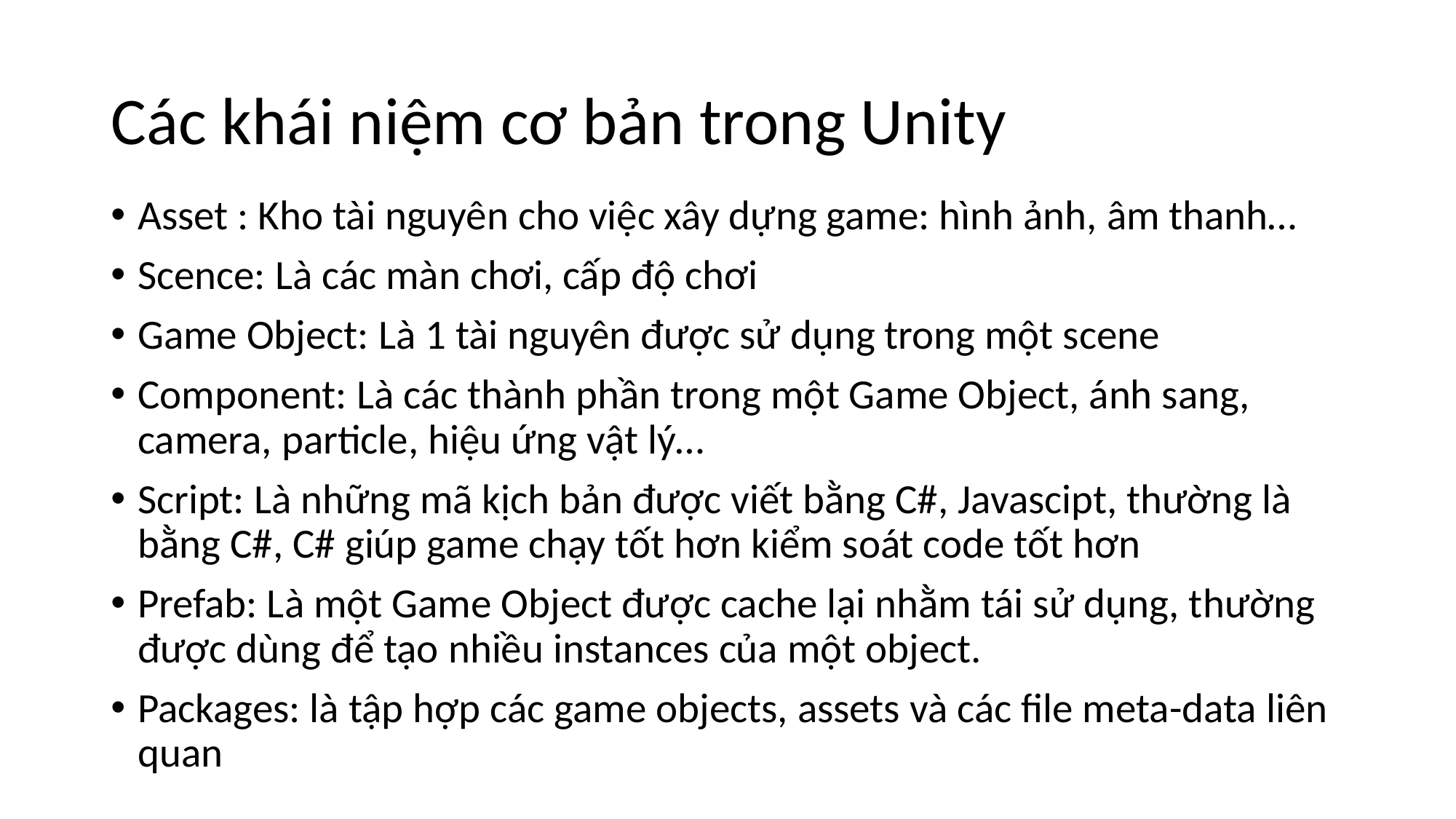

# Các khái niệm cơ bản trong Unity
Asset : Kho tài nguyên cho việc xây dựng game: hình ảnh, âm thanh…
Scence: Là các màn chơi, cấp độ chơi
Game Object: Là 1 tài nguyên được sử dụng trong một scene
Component: Là các thành phần trong một Game Object, ánh sang, camera, particle, hiệu ứng vật lý…
Script: Là những mã kịch bản được viết bằng C#, Javascipt, thường là bằng C#, C# giúp game chạy tốt hơn kiểm soát code tốt hơn
Prefab: Là một Game Object được cache lại nhằm tái sử dụng, thường được dùng để tạo nhiều instances của một object.
Packages: là tập hợp các game objects, assets và các file meta-data liên quan